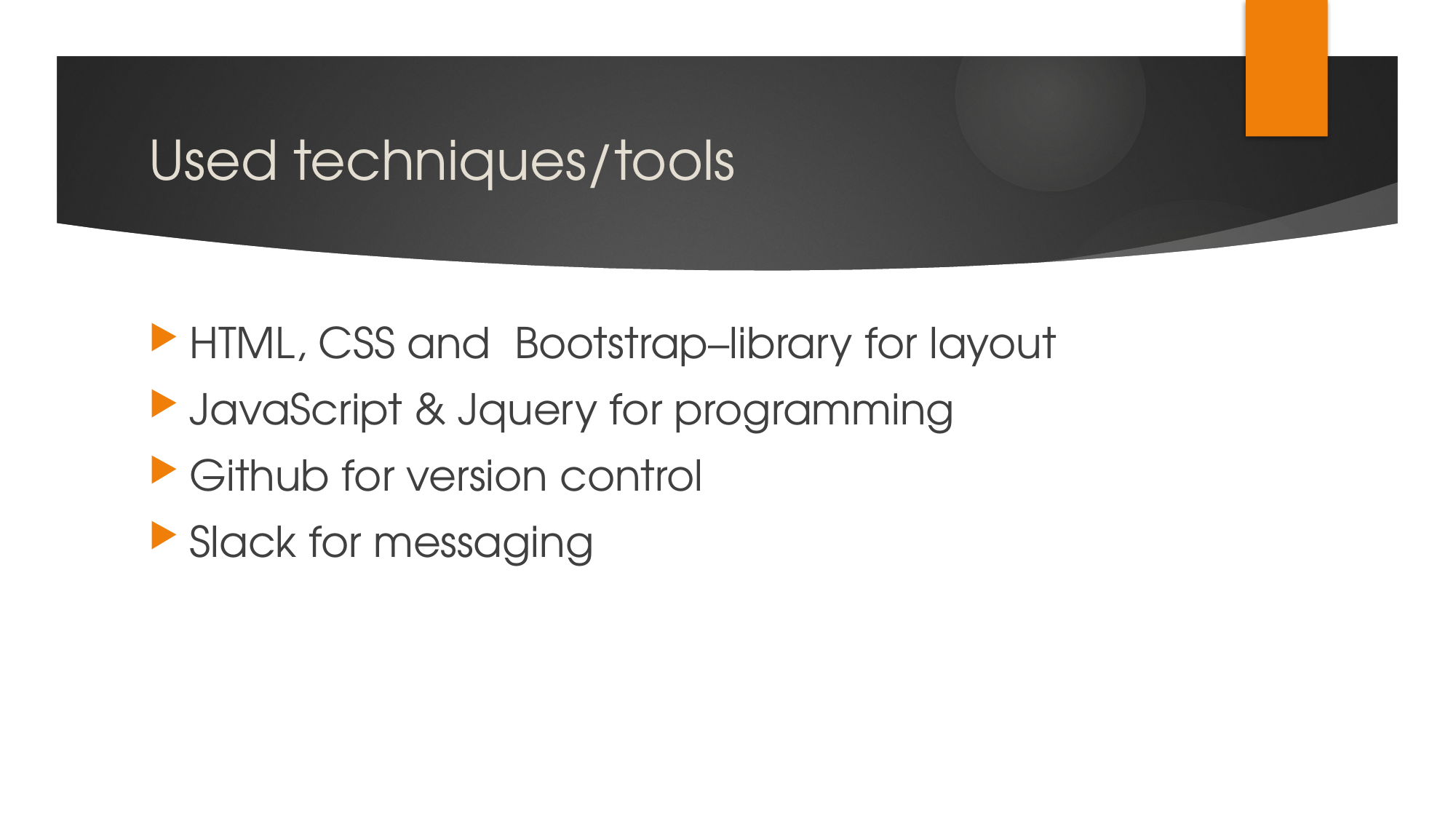

# Used techniques/tools
HTML, CSS and  Bootstrap–library for layout
JavaScript & Jquery for programming
Github for version control
Slack for messaging